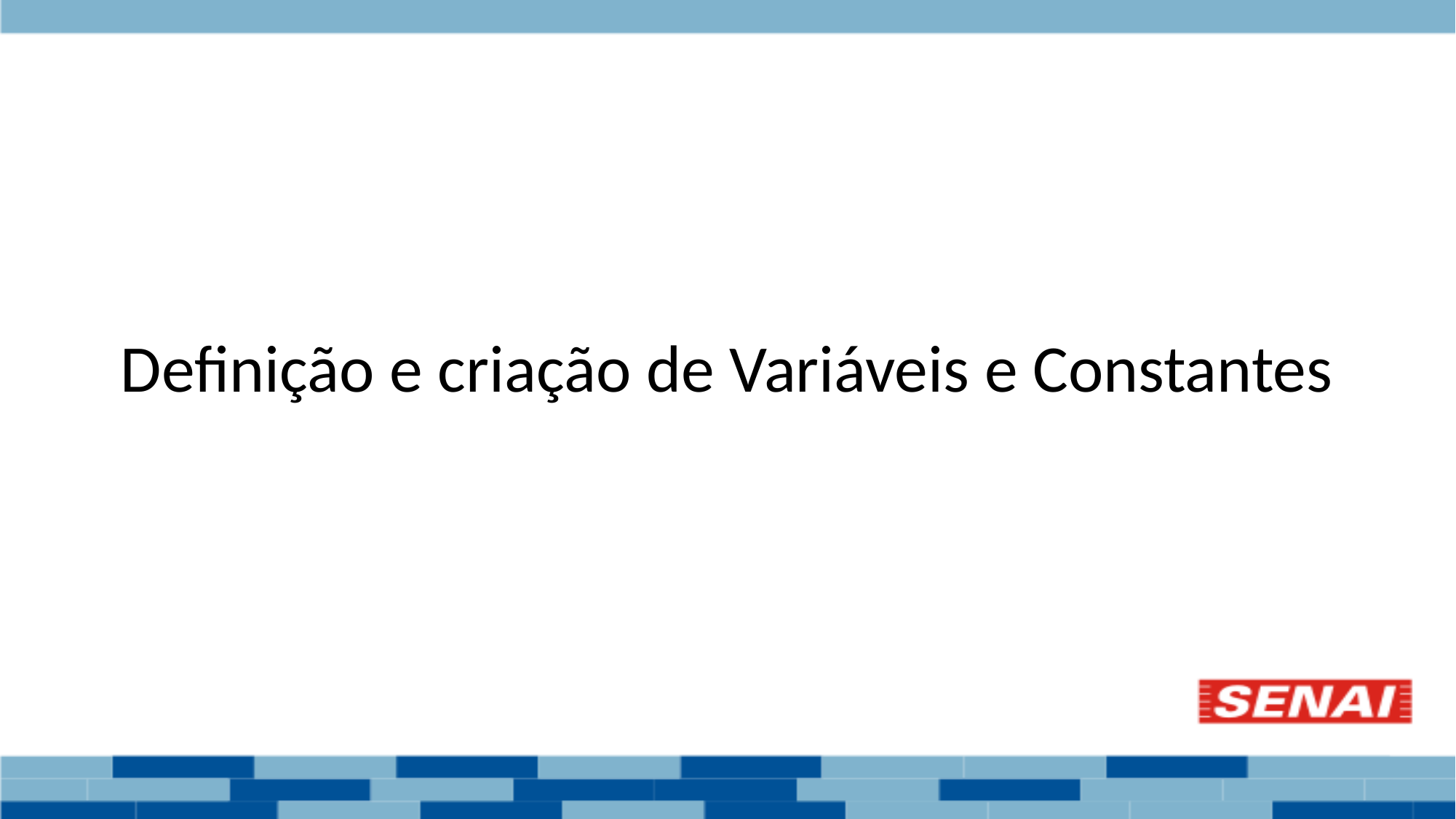

# Definição e criação de Variáveis e Constantes